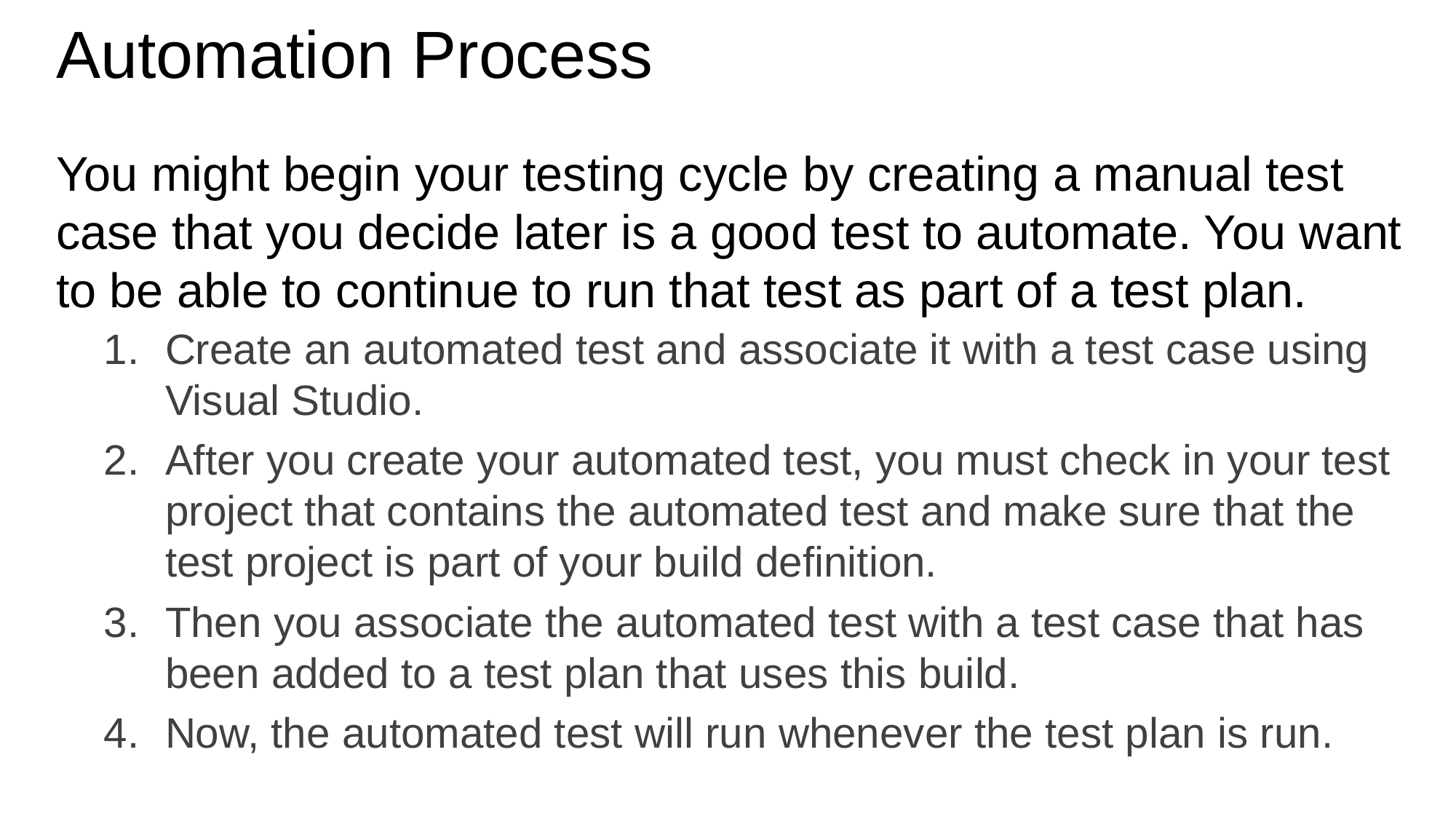

# Automation Process
You might begin your testing cycle by creating a manual test case that you decide later is a good test to automate. You want to be able to continue to run that test as part of a test plan.
Create an automated test and associate it with a test case using Visual Studio.
After you create your automated test, you must check in your test project that contains the automated test and make sure that the test project is part of your build definition.
Then you associate the automated test with a test case that has been added to a test plan that uses this build.
Now, the automated test will run whenever the test plan is run.